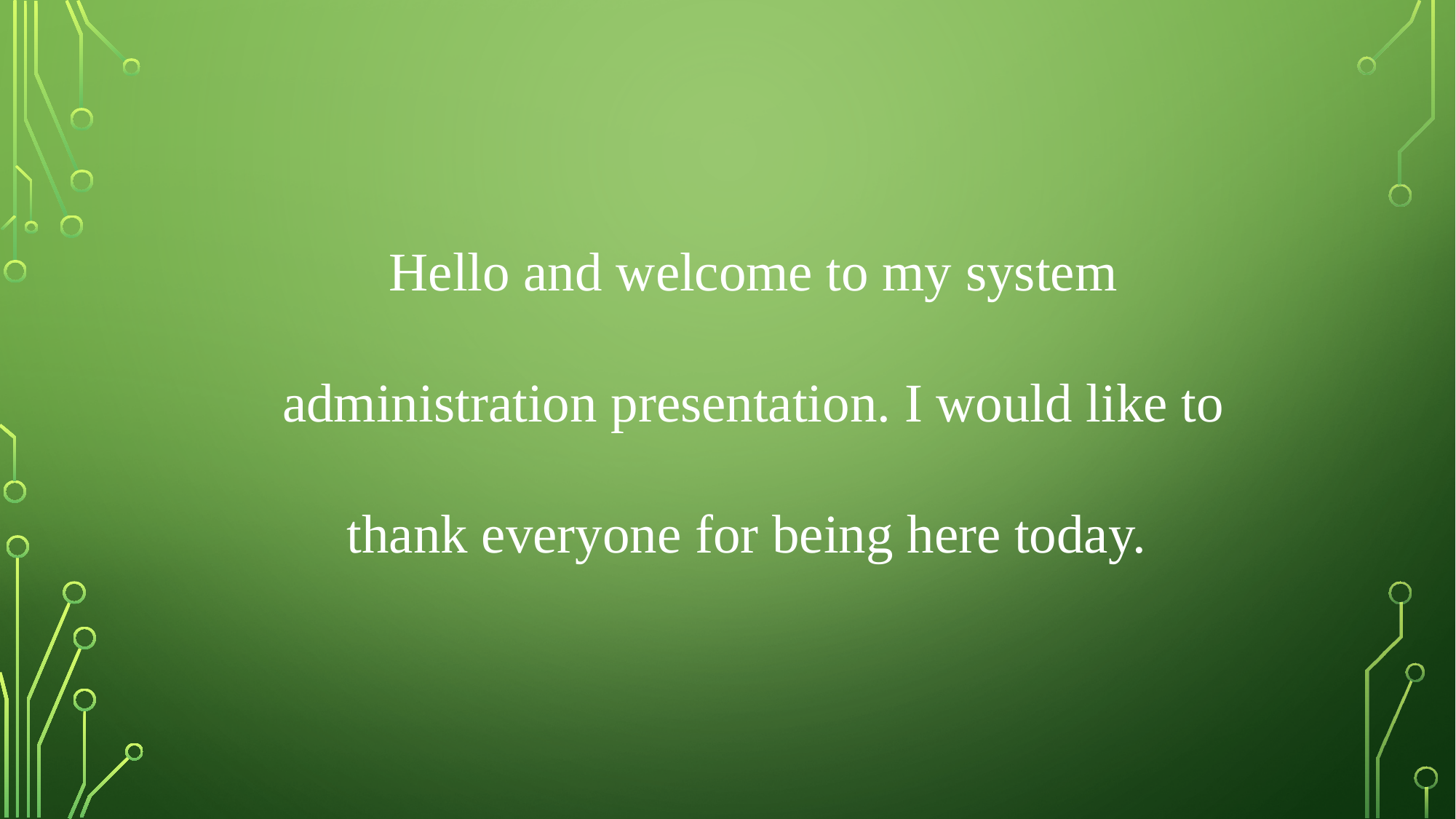

Hello and welcome to my system administration presentation. I would like to thank everyone for being here today.